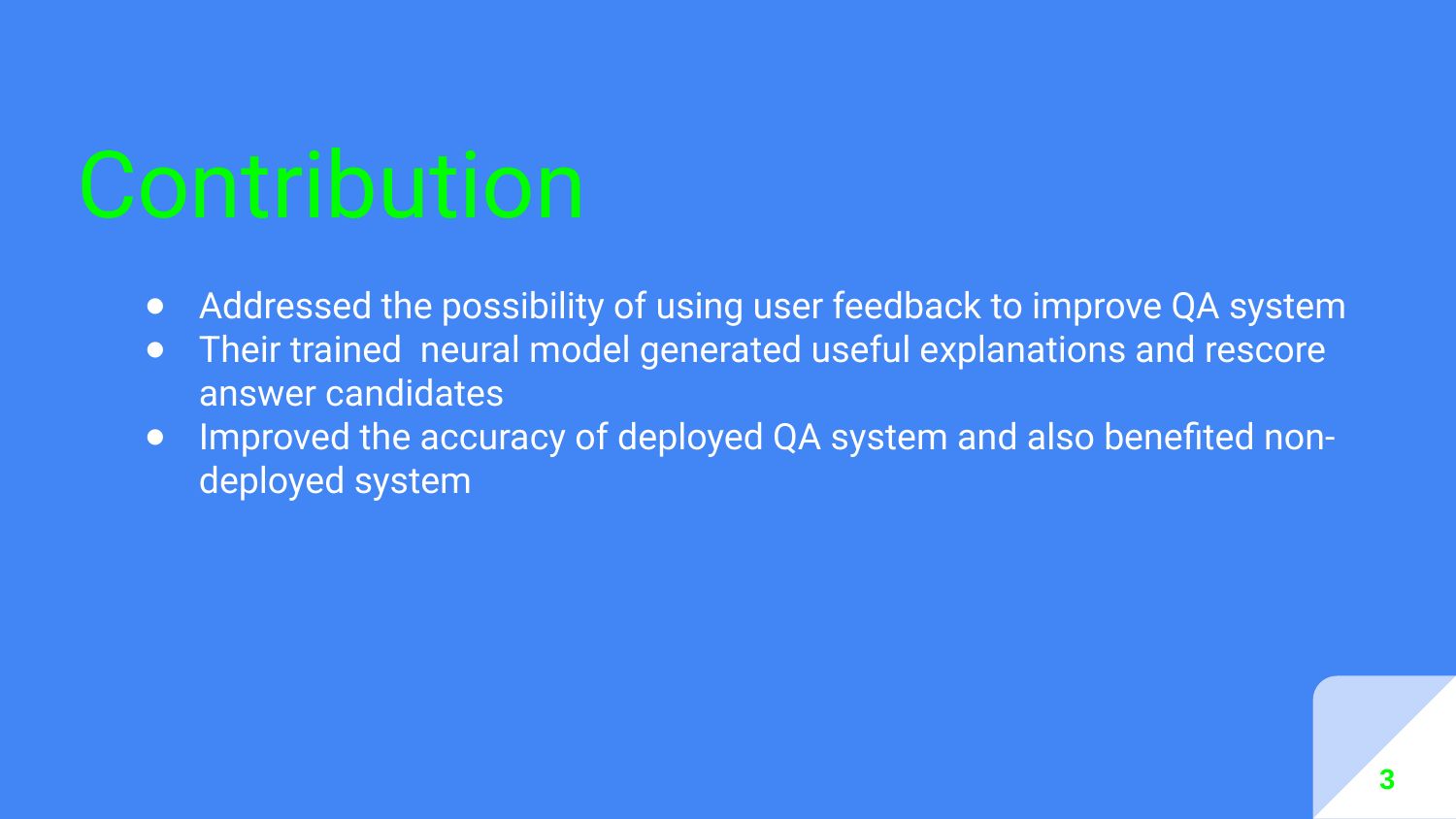

# Contribution
Addressed the possibility of using user feedback to improve QA system
Their trained  neural model generated useful explanations and rescore answer candidates
Improved the accuracy of deployed QA system and also benefited non-deployed system
      3